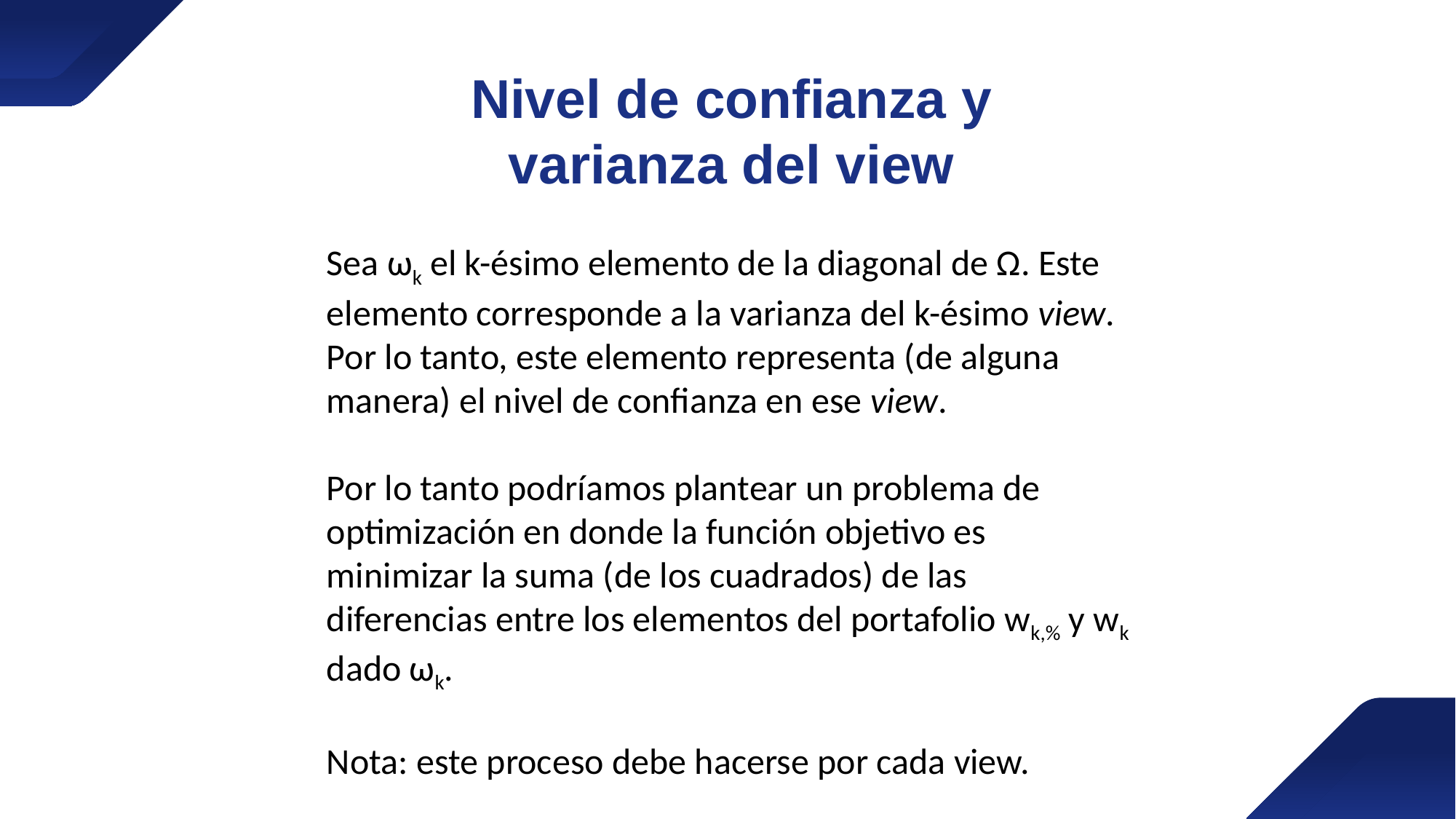

Nivel de confianza y varianza del view
Sea ωk el k-ésimo elemento de la diagonal de Ω. Este elemento corresponde a la varianza del k-ésimo view. Por lo tanto, este elemento representa (de alguna manera) el nivel de confianza en ese view.

Por lo tanto podríamos plantear un problema de optimización en donde la función objetivo es minimizar la suma (de los cuadrados) de las diferencias entre los elementos del portafolio wk,% y wk dado ωk.

Nota: este proceso debe hacerse por cada view.